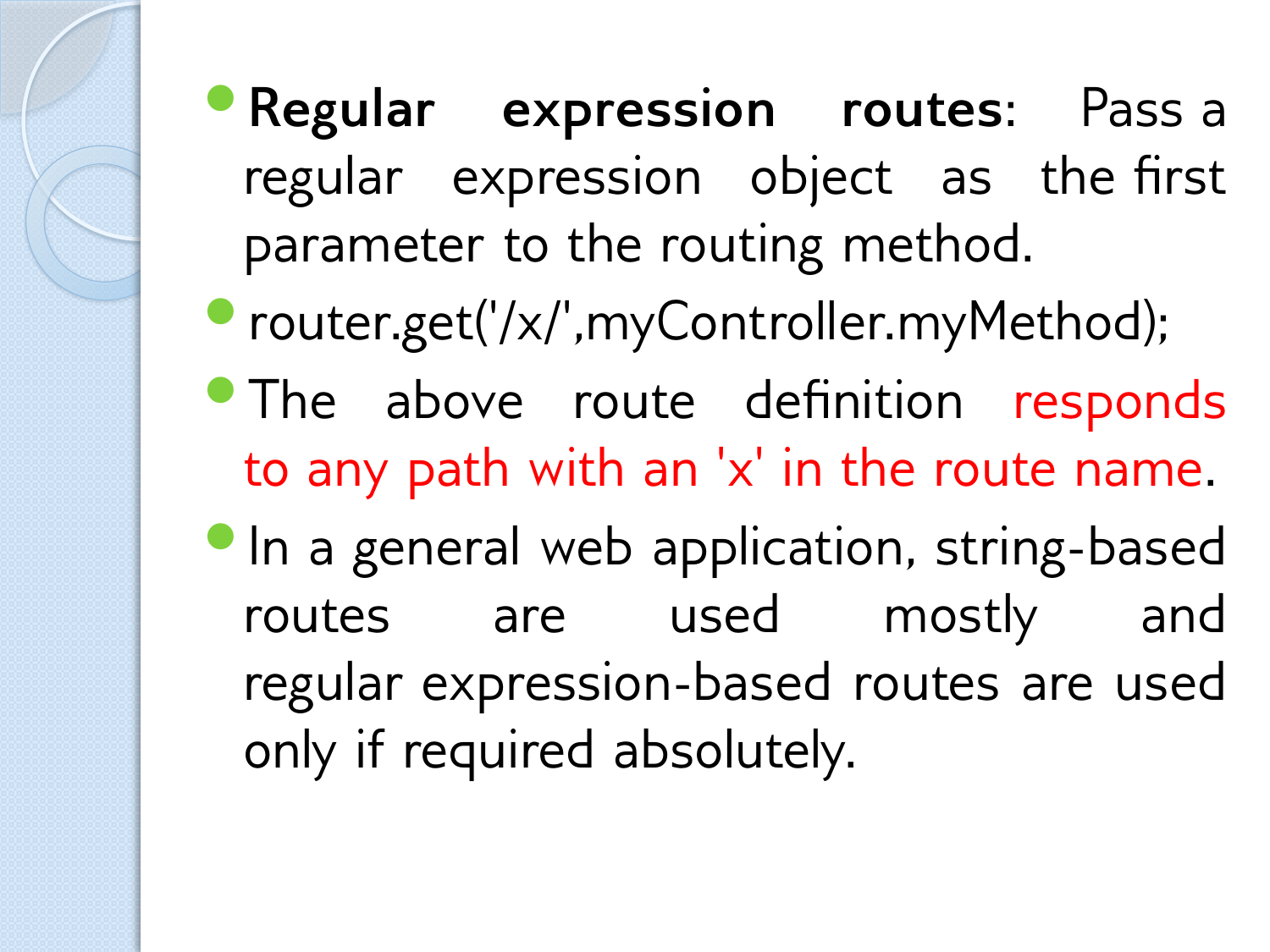

Regular expression routes: Pass a regular expression object as the first parameter to the routing method.
router.get('/x/',myController.myMethod);
The above route definition responds to any path with an 'x' in the route name.
In a general web application, string-based routes are used mostly and regular expression-based routes are used only if required absolutely.